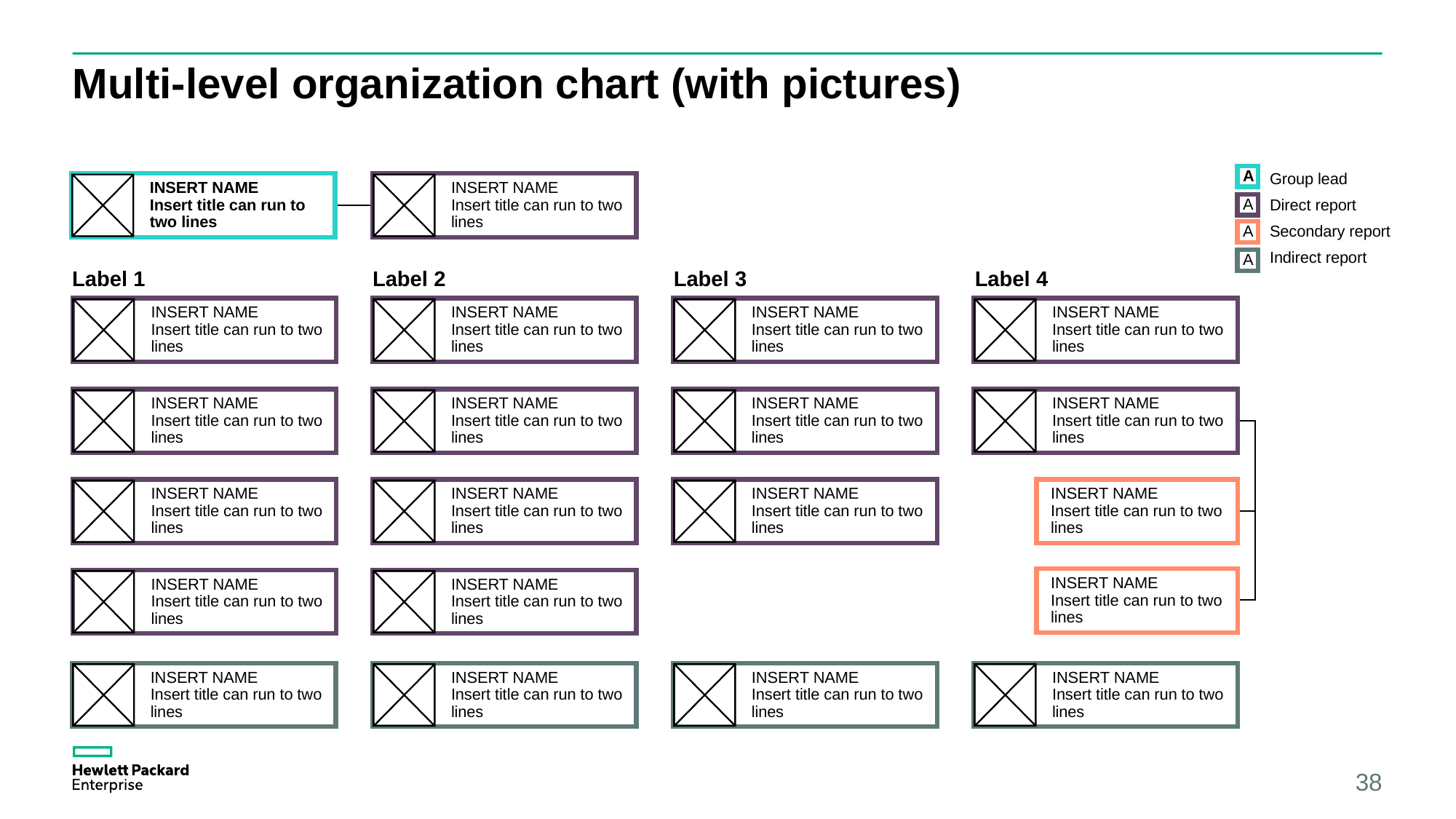

# Multi-level organization chart (with pictures)
A
Group lead
Direct report
Secondary report
Indirect report
INSERT NAME
Insert title can run to two lines
INSERT NAME
Insert title can run to two lines

A
A
A
Label 1
Label 2
Label 3
Label 4
INSERT NAME
Insert title can run to two lines
INSERT NAME
Insert title can run to two lines
INSERT NAME
Insert title can run to two lines
INSERT NAME
Insert title can run to two lines

INSERT NAME
Insert title can run to two lines
INSERT NAME
Insert title can run to two lines
INSERT NAME
Insert title can run to two lines
INSERT NAME
Insert title can run to two lines

INSERT NAME
Insert title can run to two lines
INSERT NAME
Insert title can run to two lines
INSERT NAME
Insert title can run to two lines
INSERT NAME
Insert title can run to two lines

INSERT NAME
Insert title can run to two lines
INSERT NAME
Insert title can run to two lines
INSERT NAME
Insert title can run to two lines

INSERT NAME
Insert title can run to two lines
INSERT NAME
Insert title can run to two lines
INSERT NAME
Insert title can run to two lines
INSERT NAME
Insert title can run to two lines

38